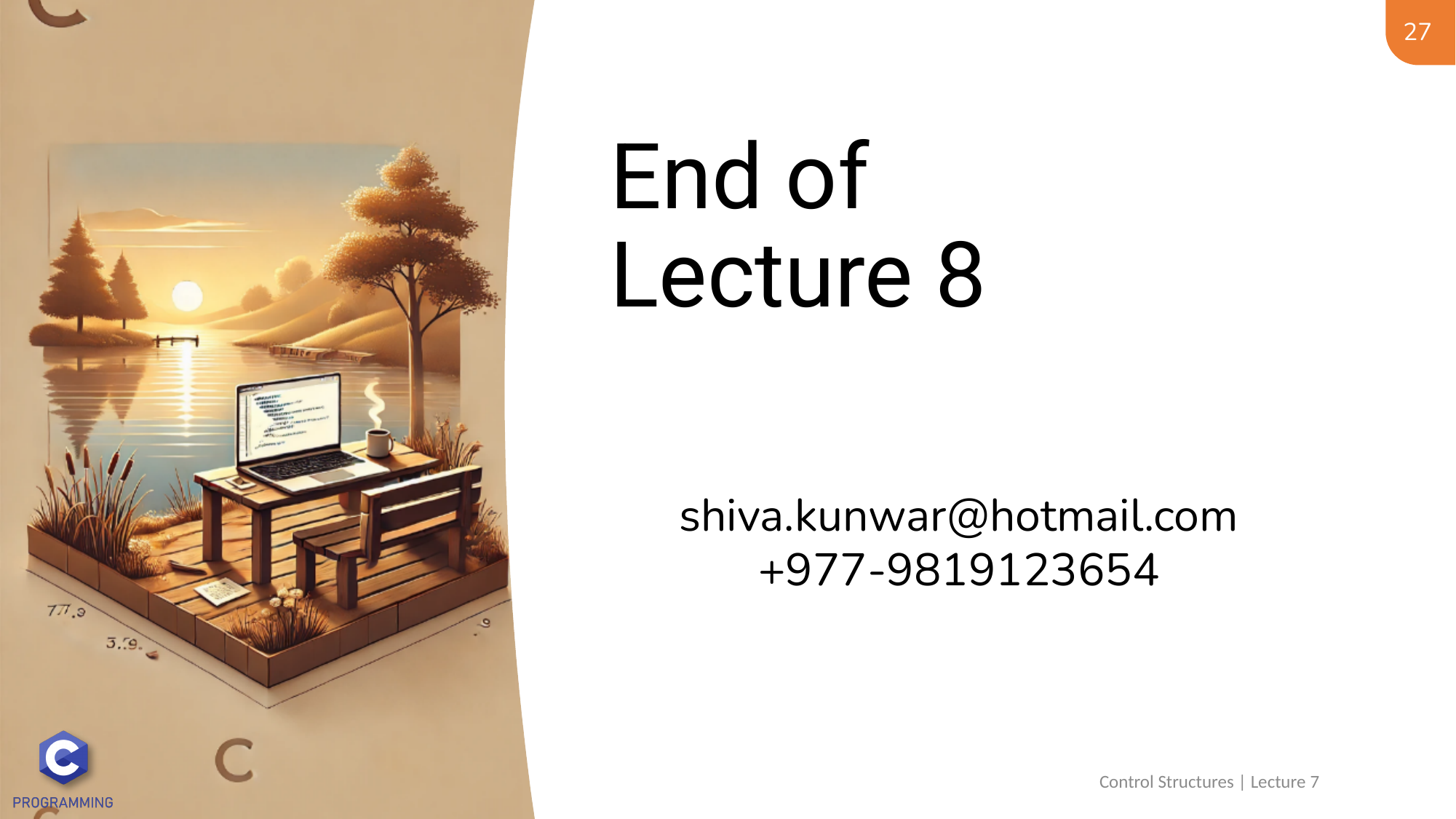

27
# End of Lecture 8
Control Structures | Lecture 7